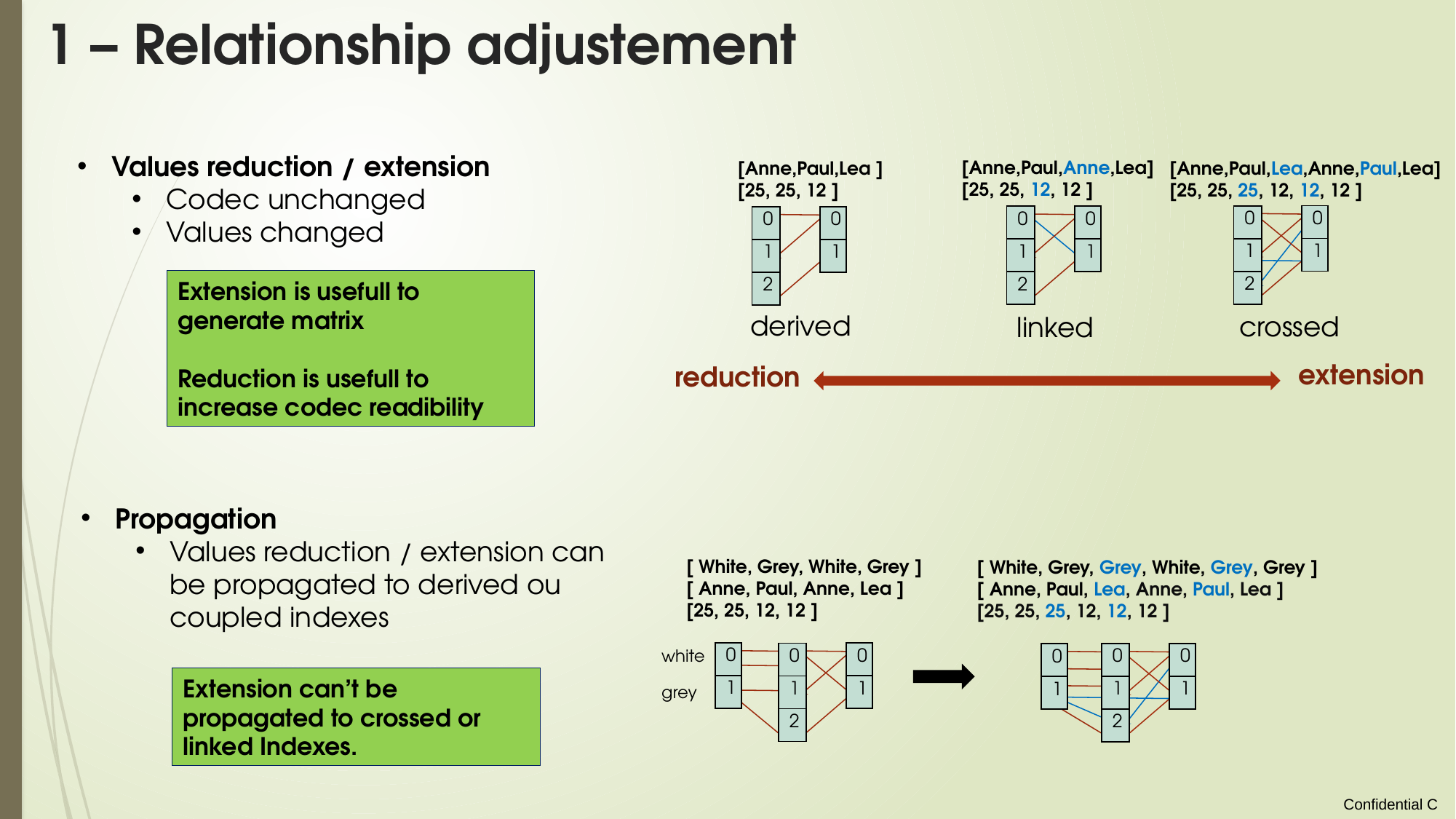

# 1 – Relationship adjustement
Values reduction / extension
Codec unchanged
Values changed
[Anne,Paul,Anne,Lea]
[25, 25, 12, 12 ]
[Anne,Paul,Lea ]
[25, 25, 12 ]
[Anne,Paul,Lea,Anne,Paul,Lea]
[25, 25, 25, 12, 12, 12 ]
| 0 |
| --- |
| 1 |
| 0 |
| --- |
| 1 |
| 2 |
| 0 |
| --- |
| 1 |
| 0 |
| --- |
| 1 |
| 2 |
| 0 |
| --- |
| 1 |
| 0 |
| --- |
| 1 |
| 2 |
Extension is usefull to generate matrix

Reduction is usefull to increase codec readibility
derived
crossed
linked
extension
reduction

Propagation
Values reduction / extension can be propagated to derived ou coupled indexes

[ White, Grey, White, Grey ]
[ Anne, Paul, Anne, Lea ]
[25, 25, 12, 12 ]
[ White, Grey, Grey, White, Grey, Grey ]
[ Anne, Paul, Lea, Anne, Paul, Lea ]
[25, 25, 25, 12, 12, 12 ]
white

grey
| 0 |
| --- |
| 1 |
| 0 |
| --- |
| 1 |
| 0 |
| --- |
| 1 |
| 2 |
| 0 |
| --- |
| 1 |
| 0 |
| --- |
| 1 |
| 2 |
| 0 |
| --- |
| 1 |

Extension can’t be propagated to crossed or linked Indexes.